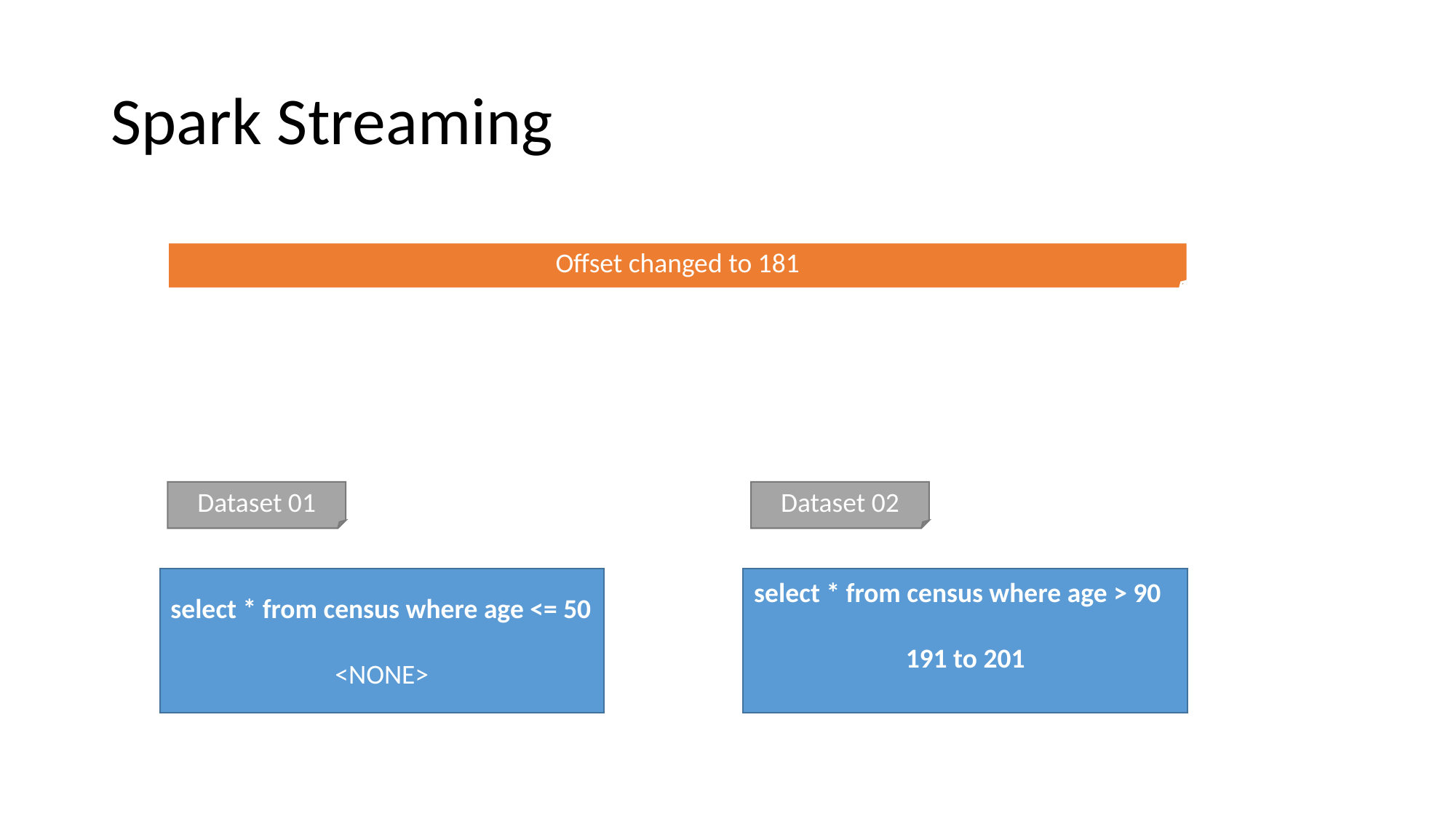

# Spark Streaming

Offset changed to 181
Dataset 01
Dataset 02
select * from census where age <= 50

<NONE>
select * from census where age > 90

191 to 201